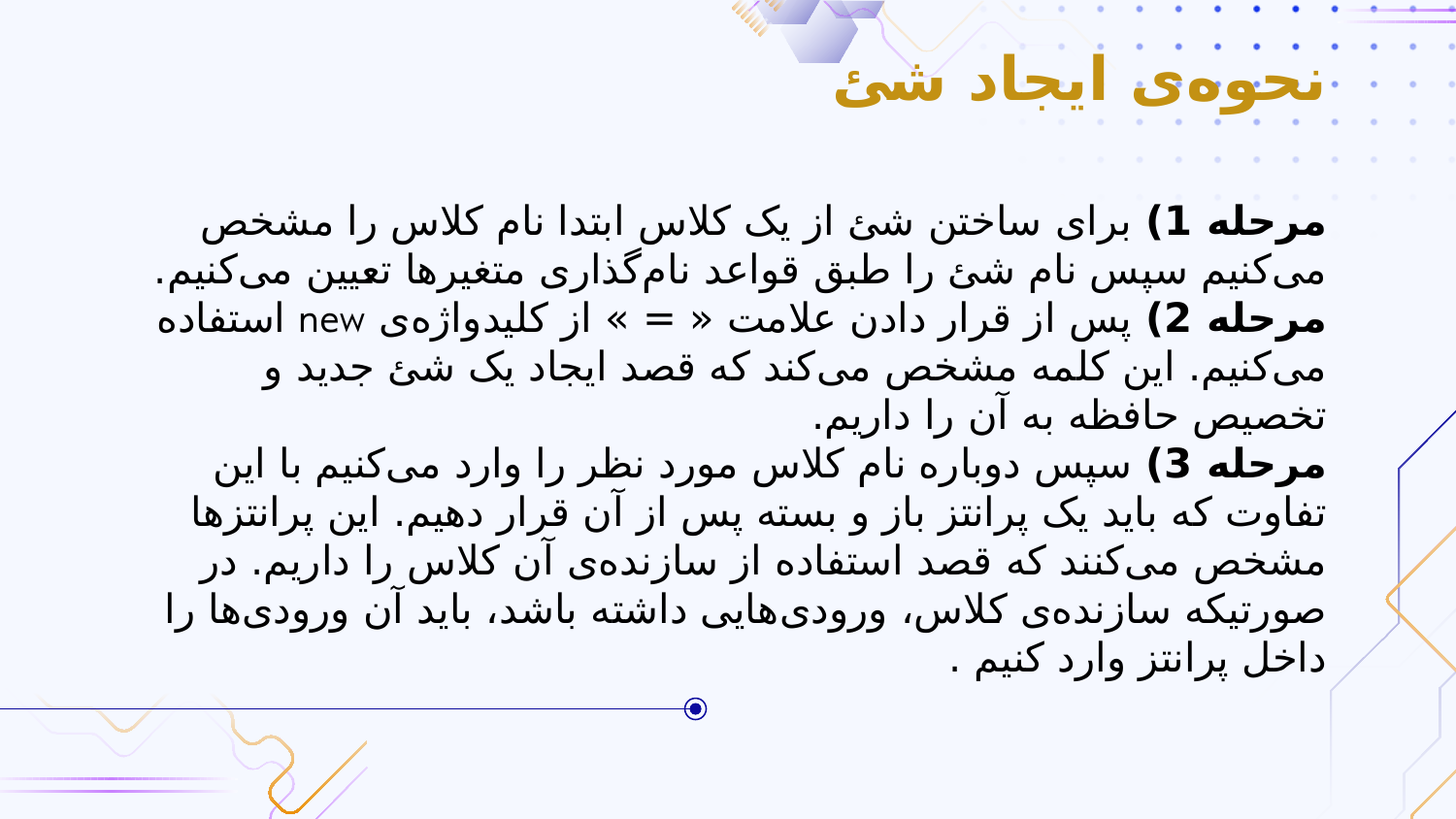

# نحوه‌ی ایجاد شئ
مرحله 1) برای ساختن شئ از یک کلاس ابتدا نام کلاس را مشخص می‌کنیم سپس نام شئ را طبق قواعد نام‌گذاری متغیرها تعیین می‌کنیم.
مرحله 2) پس از قرار دادن علامت « = » از کلیدواژه‌ی new استفاده می‌کنیم. این کلمه مشخص می‌کند که قصد ایجاد یک شئ جدید و تخصیص حافظه به آن را داریم.
مرحله 3) سپس دوباره نام کلاس مورد نظر را وارد می‌کنیم با این تفاوت که باید یک پرانتز باز و بسته پس از آن قرار دهیم. این پرانتزها مشخص می‌کنند که قصد استفاده از سازنده‌ی آن کلاس را داریم. در صورتیکه سازنده‌ی کلاس، ورودی‌هایی داشته باشد، باید آن ورودی‌ها را داخل پرانتز وارد کنیم .